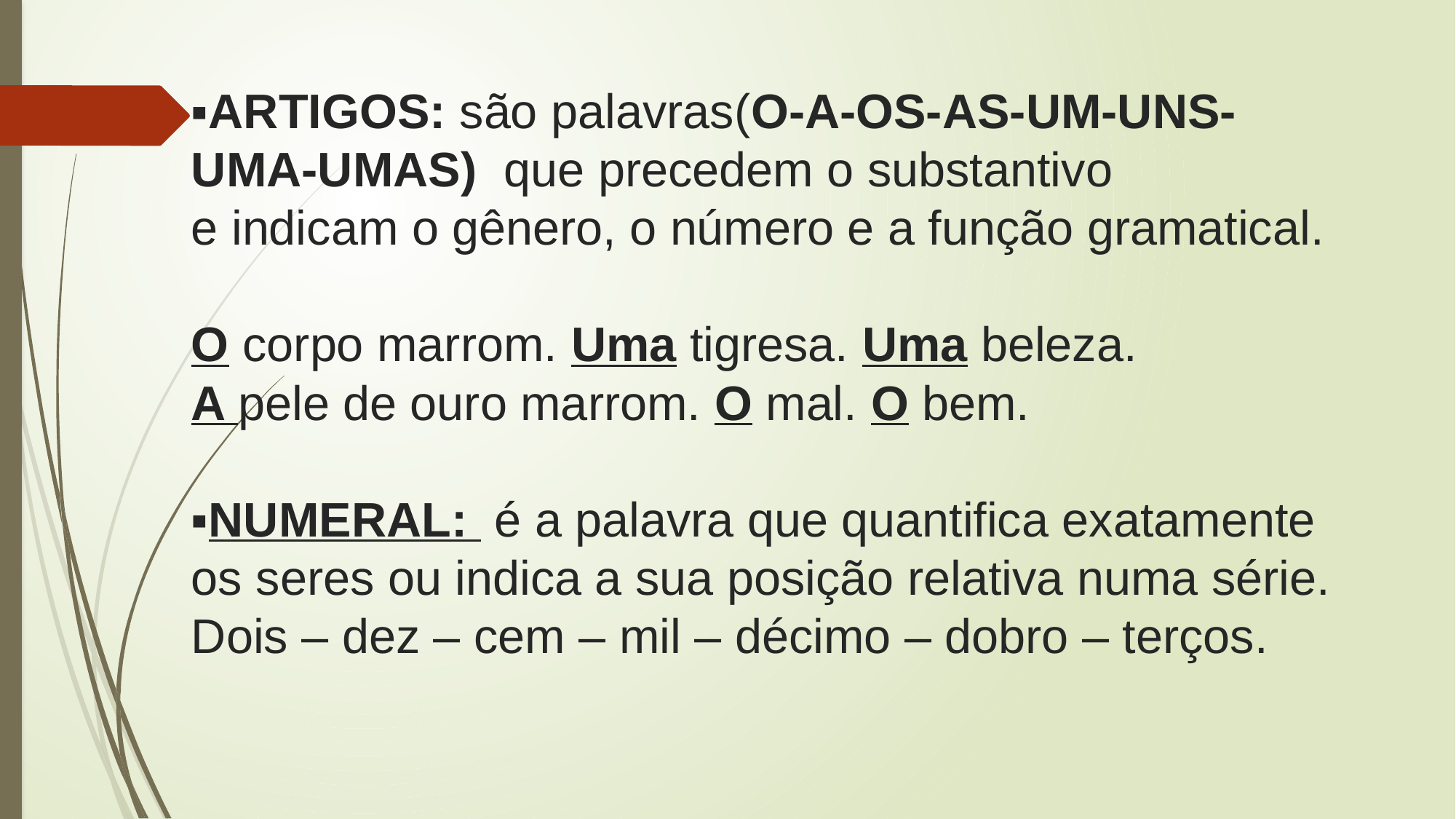

# ▪ARTIGOS: são palavras(O-A-OS-AS-UM-UNS-UMA-UMAS)  que precedem o substantivo e indicam o gênero, o número e a função gramatical. O corpo marrom. Uma tigresa. Uma beleza. A pele de ouro marrom. O mal. O bem. ▪NUMERAL:  é a palavra que quantifica exatamente os seres ou indica a sua posição relativa numa série. Dois – dez – cem – mil – décimo – dobro – terços.